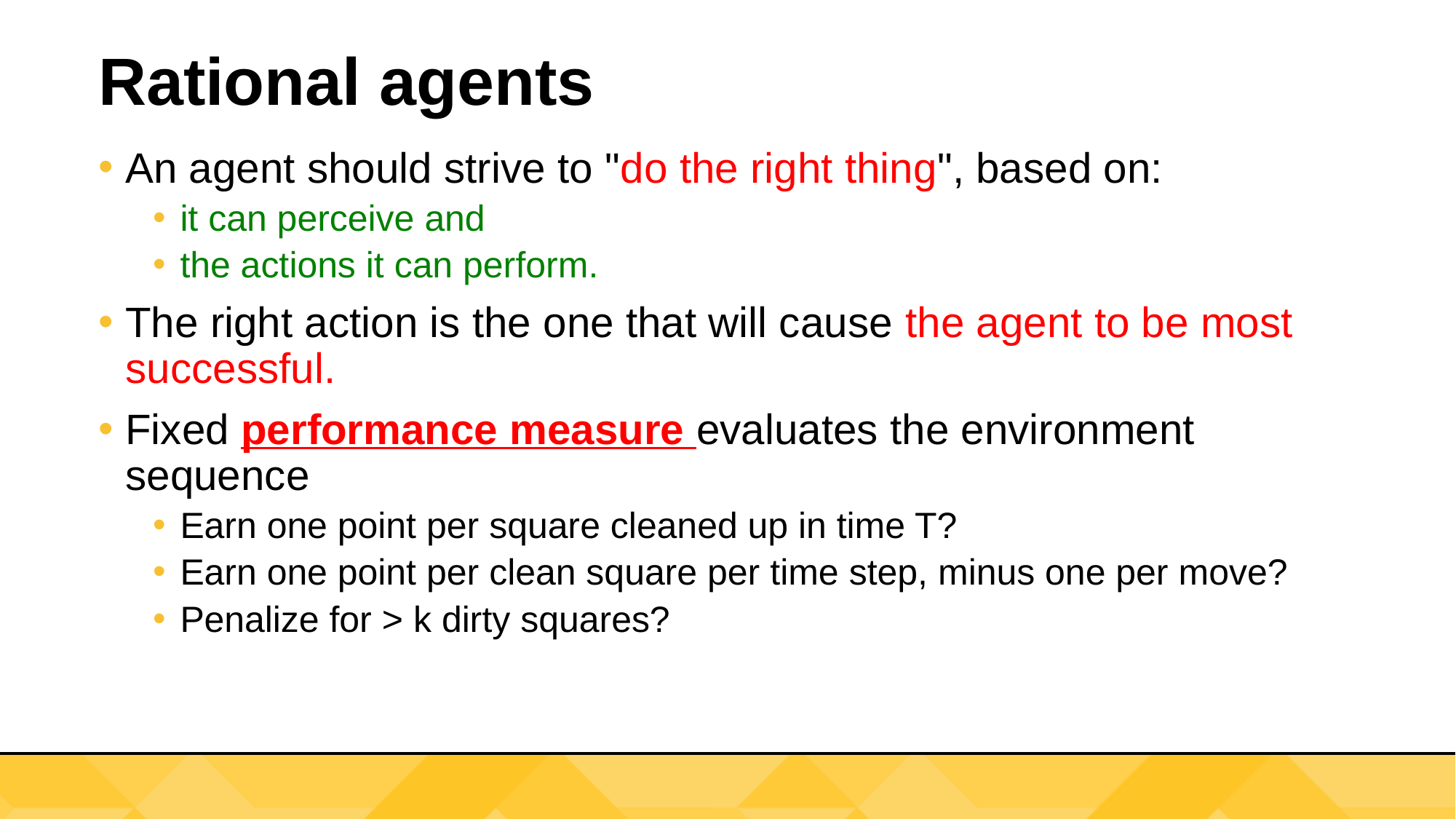

# Rational agents
An agent should strive to "do the right thing", based on:
it can perceive and
the actions it can perform.
The right action is the one that will cause the agent to be most successful.
Fixed performance measure evaluates the environment sequence
Earn one point per square cleaned up in time T?
Earn one point per clean square per time step, minus one per move?
Penalize for > k dirty squares?